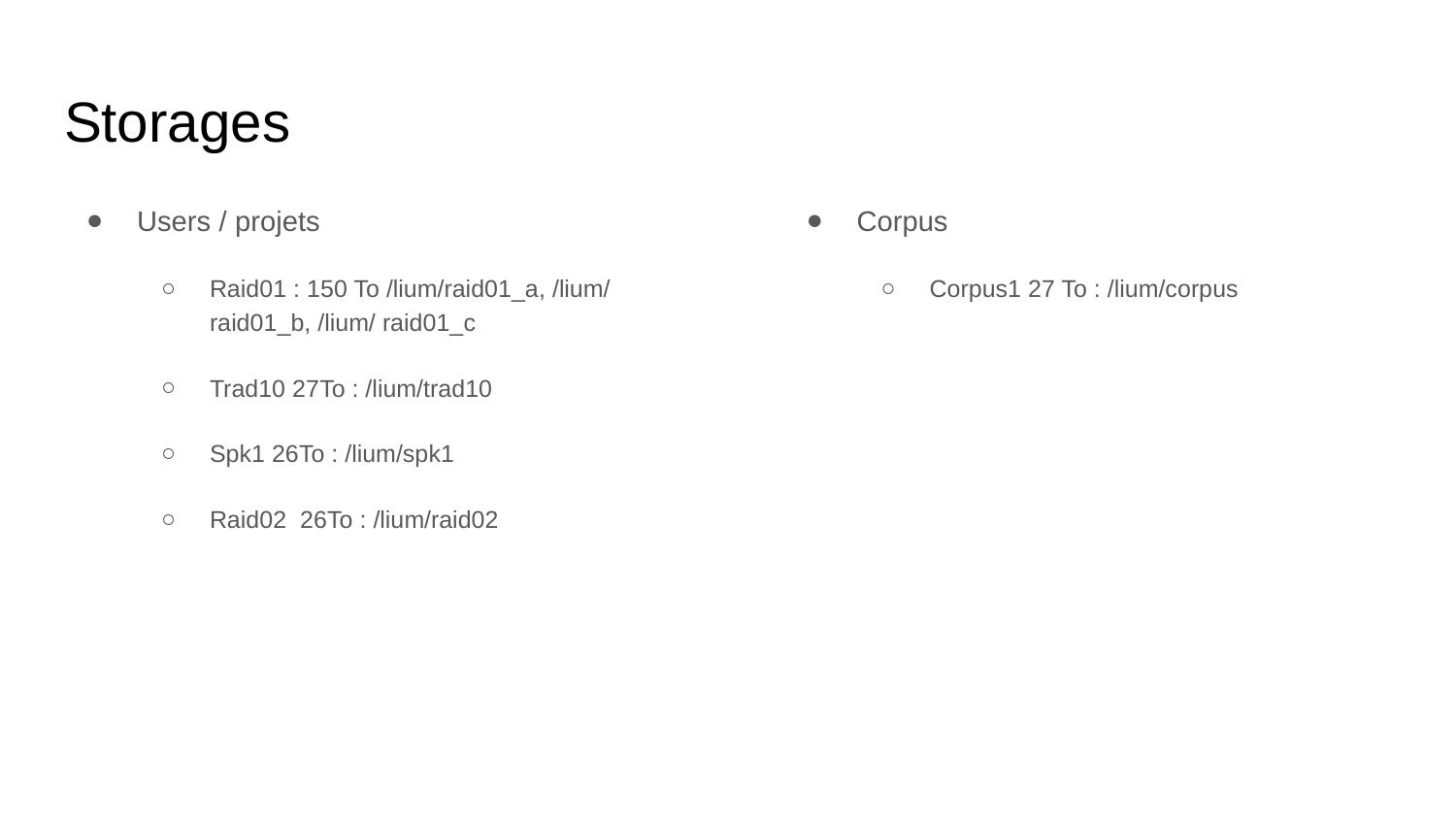

# Storages
Users / projets
Raid01 : 150 To /lium/raid01_a, /lium/ raid01_b, /lium/ raid01_c
Trad10 27To : /lium/trad10
Spk1 26To : /lium/spk1
Raid02  26To : /lium/raid02

Corpus
Corpus1 27 To : /lium/corpus